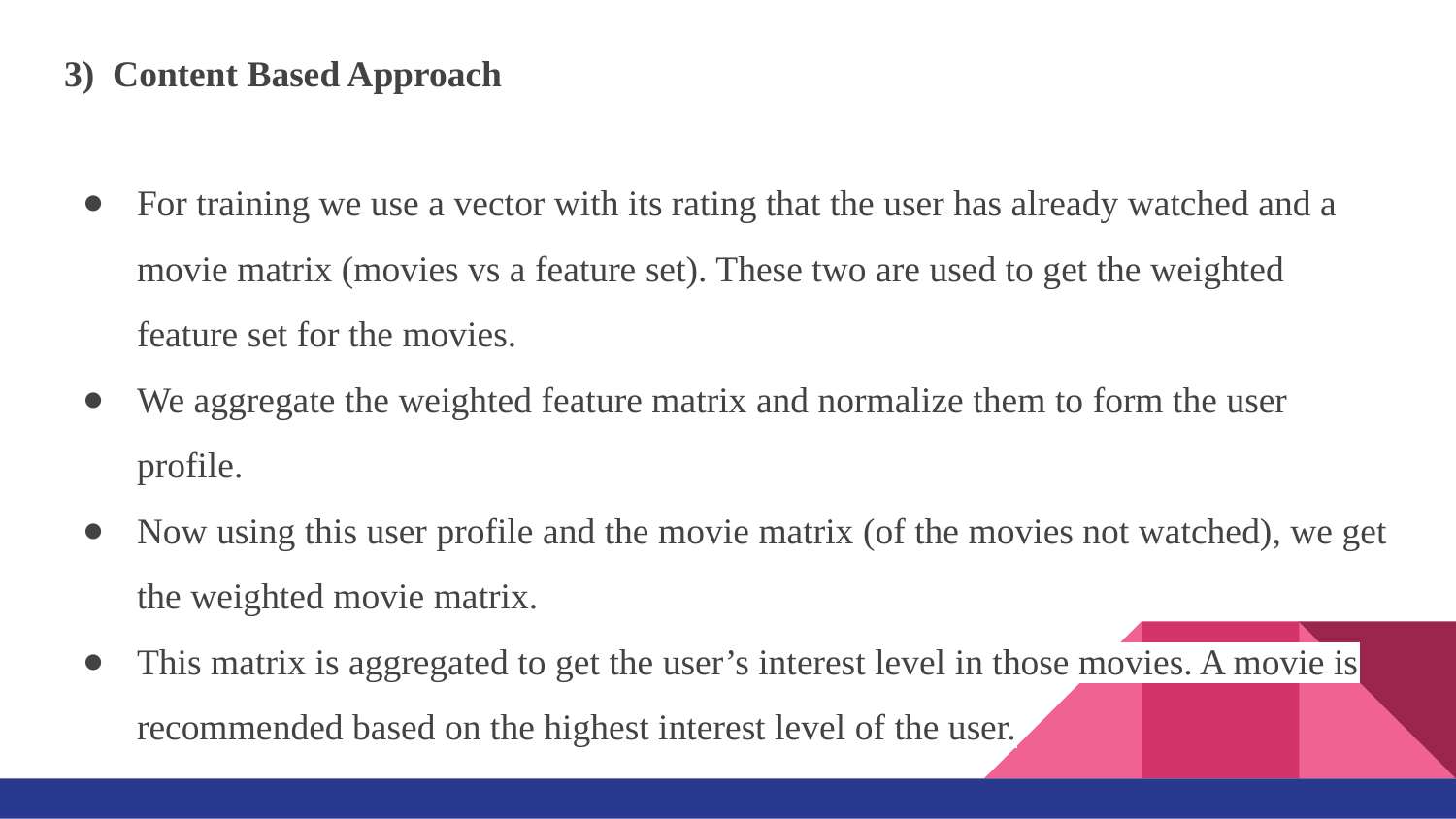

# 3)  Content Based Approach
For training we use a vector with its rating that the user has already watched and a movie matrix (movies vs a feature set). These two are used to get the weighted feature set for the movies.
We aggregate the weighted feature matrix and normalize them to form the user profile.
Now using this user profile and the movie matrix (of the movies not watched), we get the weighted movie matrix.
This matrix is aggregated to get the user’s interest level in those movies. A movie is recommended based on the highest interest level of the user.